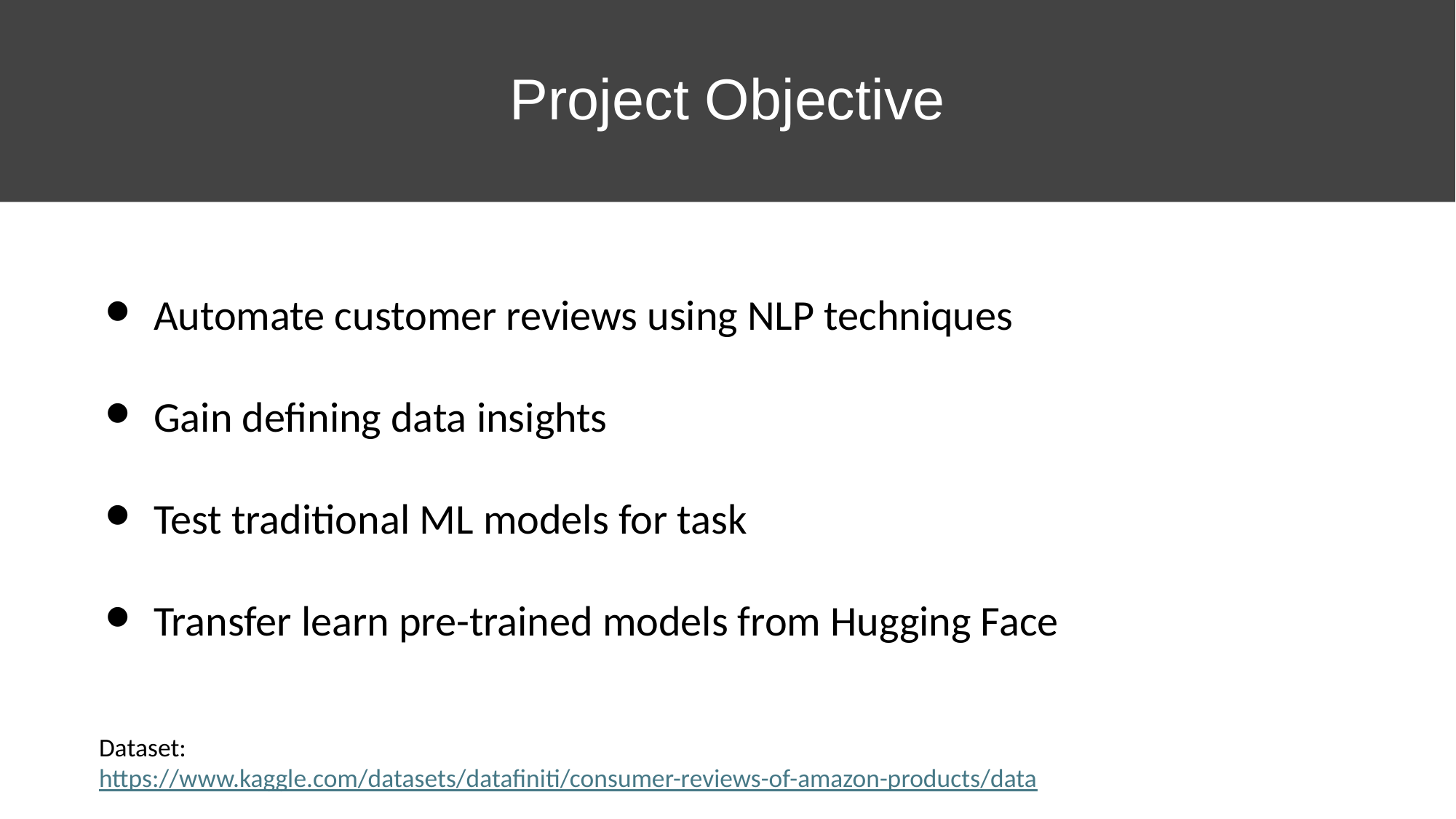

# Project Objective
Automate customer reviews using NLP techniques

Gain defining data insights

Test traditional ML models for task

Transfer learn pre-trained models from Hugging Face

Dataset: https://www.kaggle.com/datasets/datafiniti/consumer-reviews-of-amazon-products/data